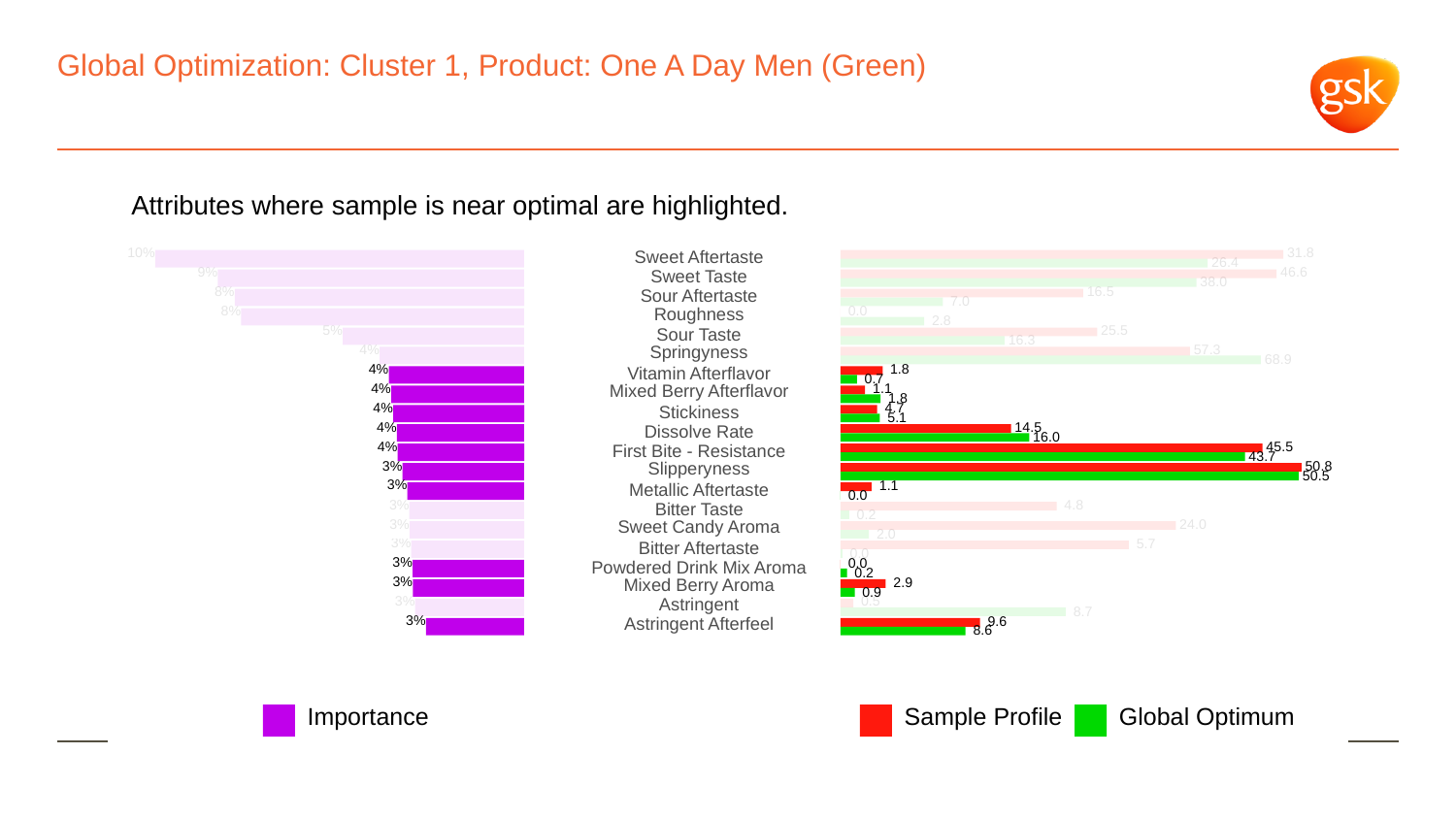

# Global Optimization: Cluster 1, Product: One A Day Men (Green)

Attributes where sample is near optimal are highlighted.

10%
 31.8

Sweet Aftertaste
 26.4

9%
 46.6

Sweet Taste
 38.0

8%
 16.5

Sour Aftertaste
  7.0

8%
Roughness
  0.0

  2.8

5%
 25.5

Sour Taste
 16.3

4%
Springyness
 57.3

 68.9

4%
  1.8

Vitamin Afterflavor
  0.7

4%
Mixed Berry Afterflavor
  1.1

  1.8

4%
  4.7

Stickiness
  5.1

4%
 14.5

Dissolve Rate
 16.0

4%
 45.5

First Bite - Resistance
 43.7

3%
Slipperyness
 50.8

 50.5

3%
  1.1

Metallic Aftertaste
  0.0

3%
  4.8

Bitter Taste
  0.2

3%
Sweet Candy Aroma
 24.0

  2.0

3%
  5.7

Bitter Aftertaste
  0.0

3%
  0.0

Powdered Drink Mix Aroma
  0.2

3%
Mixed Berry Aroma
  2.9

  0.9

3%
Astringent
  0.5

  8.7

3%
Astringent Afterfeel
  9.6

  8.6

Global Optimum
Sample Profile
Importance